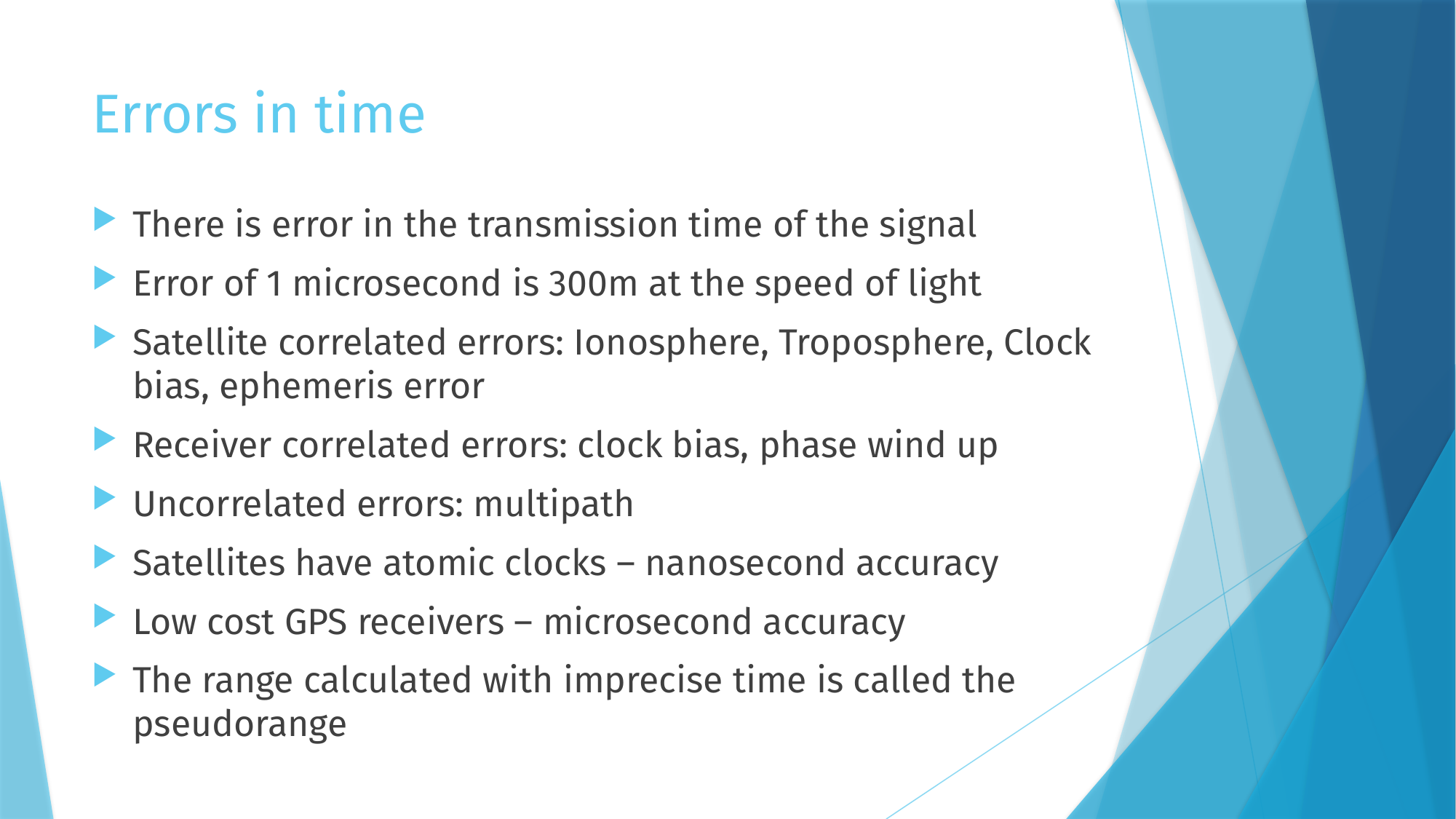

# Errors in time
There is error in the transmission time of the signal
Error of 1 microsecond is 300m at the speed of light
Satellite correlated errors: Ionosphere, Troposphere, Clock bias, ephemeris error
Receiver correlated errors: clock bias, phase wind up
Uncorrelated errors: multipath
Satellites have atomic clocks – nanosecond accuracy
Low cost GPS receivers – microsecond accuracy
The range calculated with imprecise time is called the pseudorange